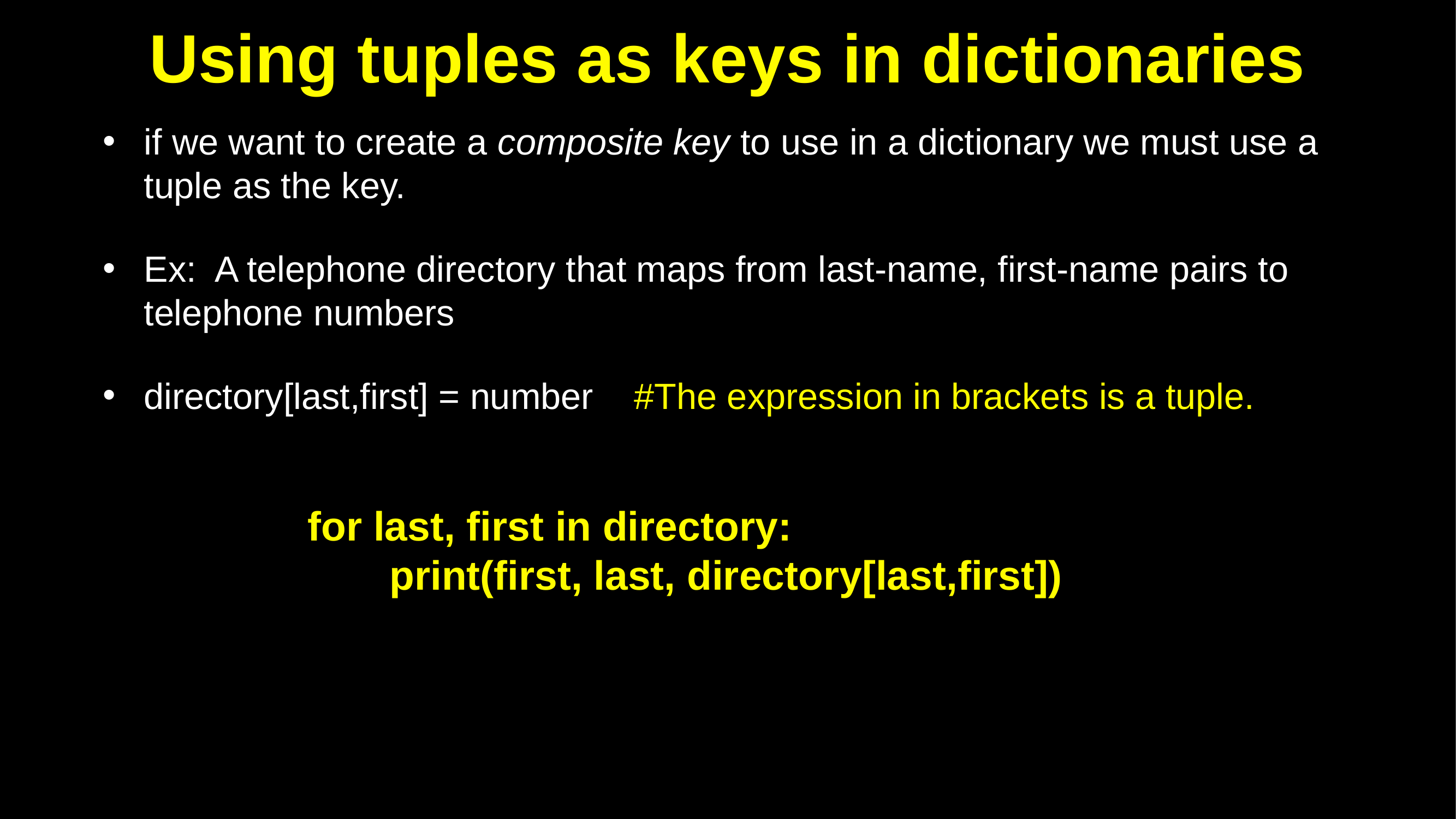

# Using tuples as keys in dictionaries
if we want to create a composite key to use in a dictionary we must use a tuple as the key.
Ex:  A telephone directory that maps from last-name, first-name pairs to telephone numbers
directory[last,first] = number    #The expression in brackets is a tuple.

			for last, first in directory:
				print(first, last, directory[last,first])